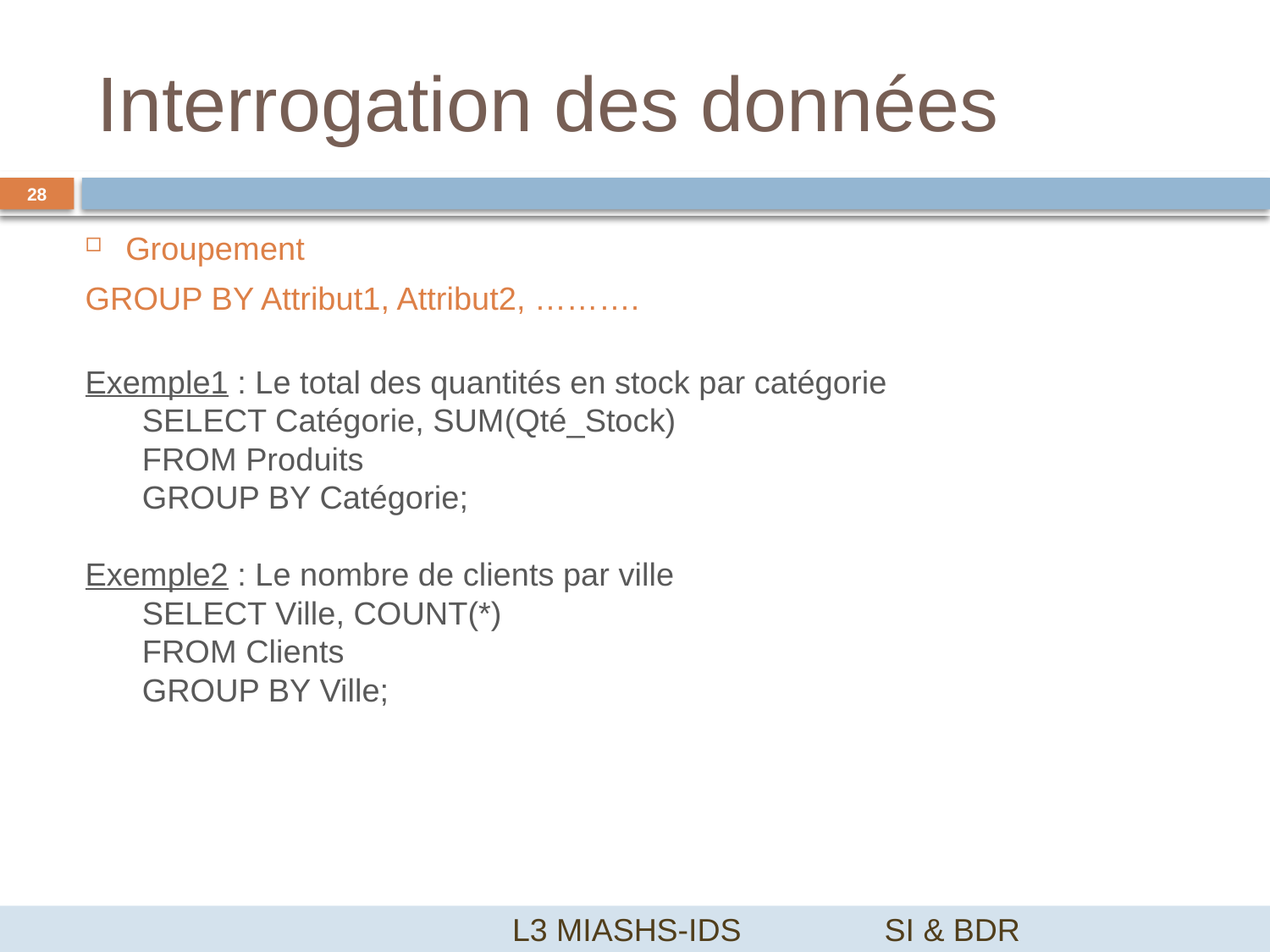

# Interrogation des données
28
Groupement
GROUP BY Attribut1, Attribut2, ……….

Exemple1 : Le total des quantités en stock par catégorie
SELECT Catégorie, SUM(Qté_Stock)
FROM Produits
GROUP BY Catégorie;

Exemple2 : Le nombre de clients par ville
SELECT Ville, COUNT(*)
FROM Clients
GROUP BY Ville;

		 L3 MIASHS-IDS		SI & BDR